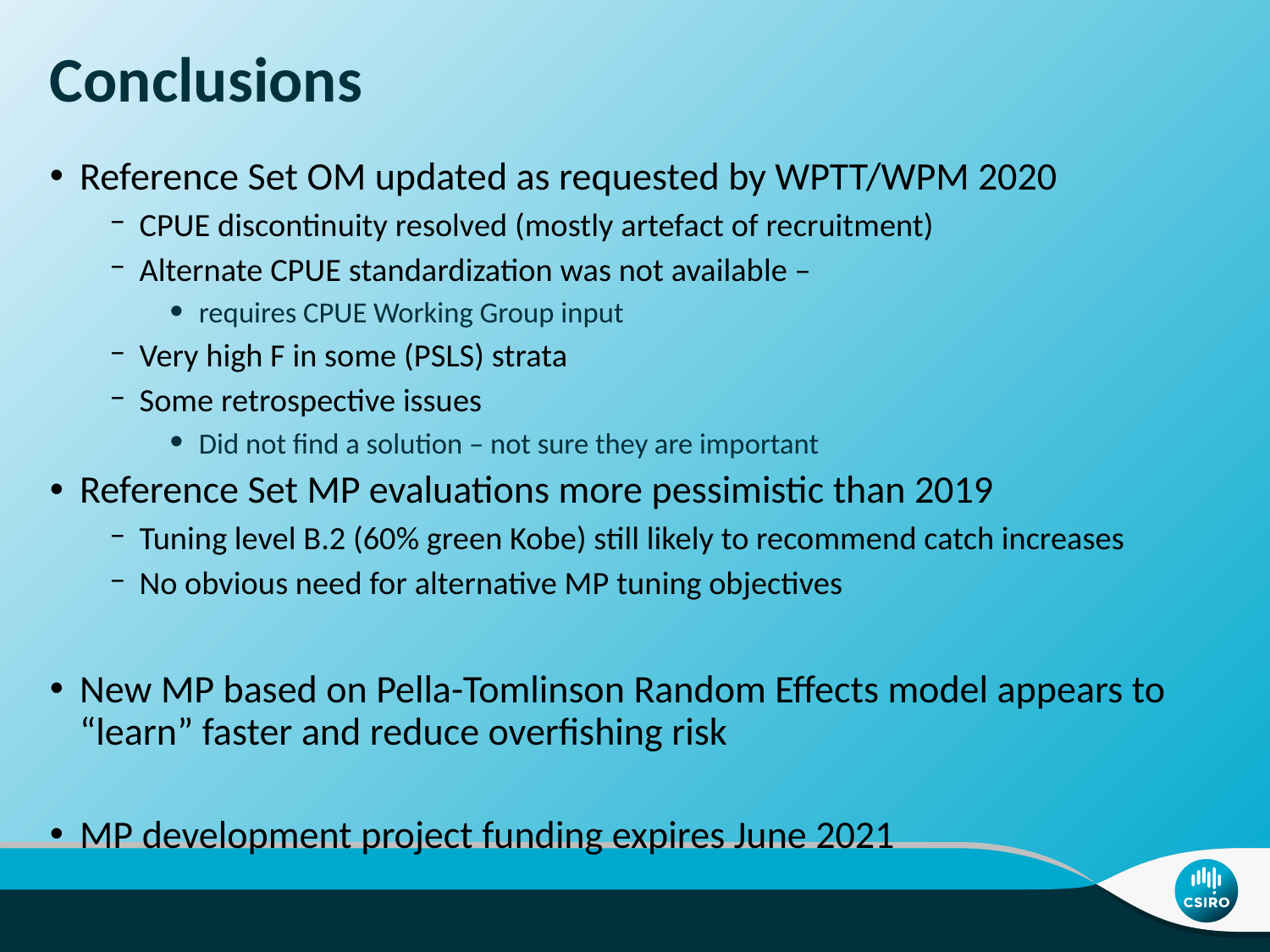

# Conclusions
Reference Set OM updated as requested by WPTT/WPM 2020
CPUE discontinuity resolved (mostly artefact of recruitment)
Alternate CPUE standardization was not available –
requires CPUE Working Group input
Very high F in some (PSLS) strata
Some retrospective issues
Did not find a solution – not sure they are important
Reference Set MP evaluations more pessimistic than 2019
Tuning level B.2 (60% green Kobe) still likely to recommend catch increases
No obvious need for alternative MP tuning objectives

New MP based on Pella-Tomlinson Random Effects model appears to “learn” faster and reduce overfishing risk

MP development project funding expires June 2021